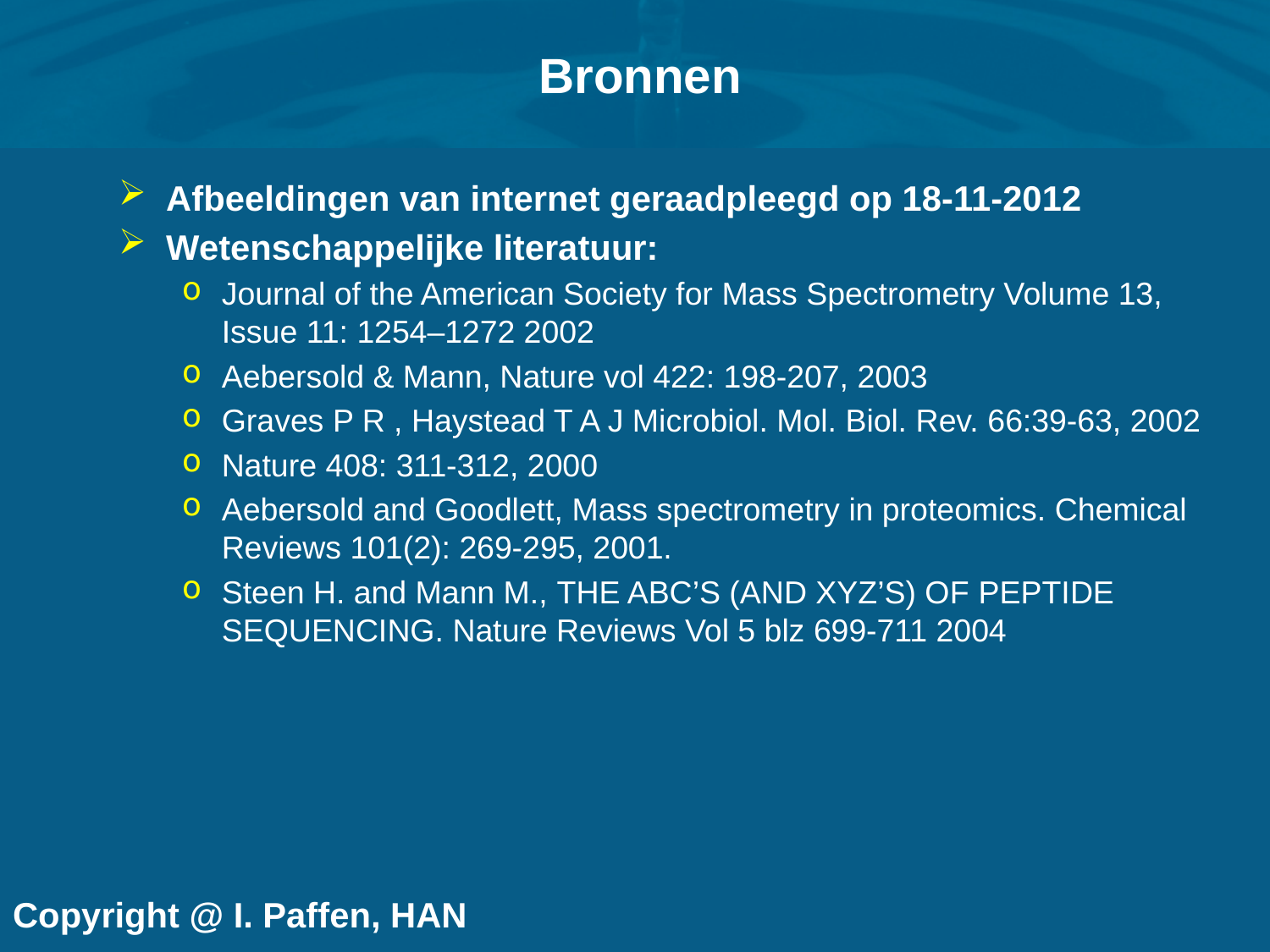

# Bronnen
Afbeeldingen van internet geraadpleegd op 18-11-2012
Wetenschappelijke literatuur:
Journal of the American Society for Mass Spectrometry Volume 13, Issue 11: 1254–1272 2002
Aebersold & Mann, Nature vol 422: 198-207, 2003
Graves P R , Haystead T A J Microbiol. Mol. Biol. Rev. 66:39-63, 2002
Nature 408: 311-312, 2000
Aebersold and Goodlett, Mass spectrometry in proteomics. Chemical Reviews 101(2): 269-295, 2001.
Steen H. and Mann M., THE ABC’S (AND XYZ’S) OF PEPTIDE SEQUENCING. Nature Reviews Vol 5 blz 699-711 2004

Copyright @ I. Paffen, HAN